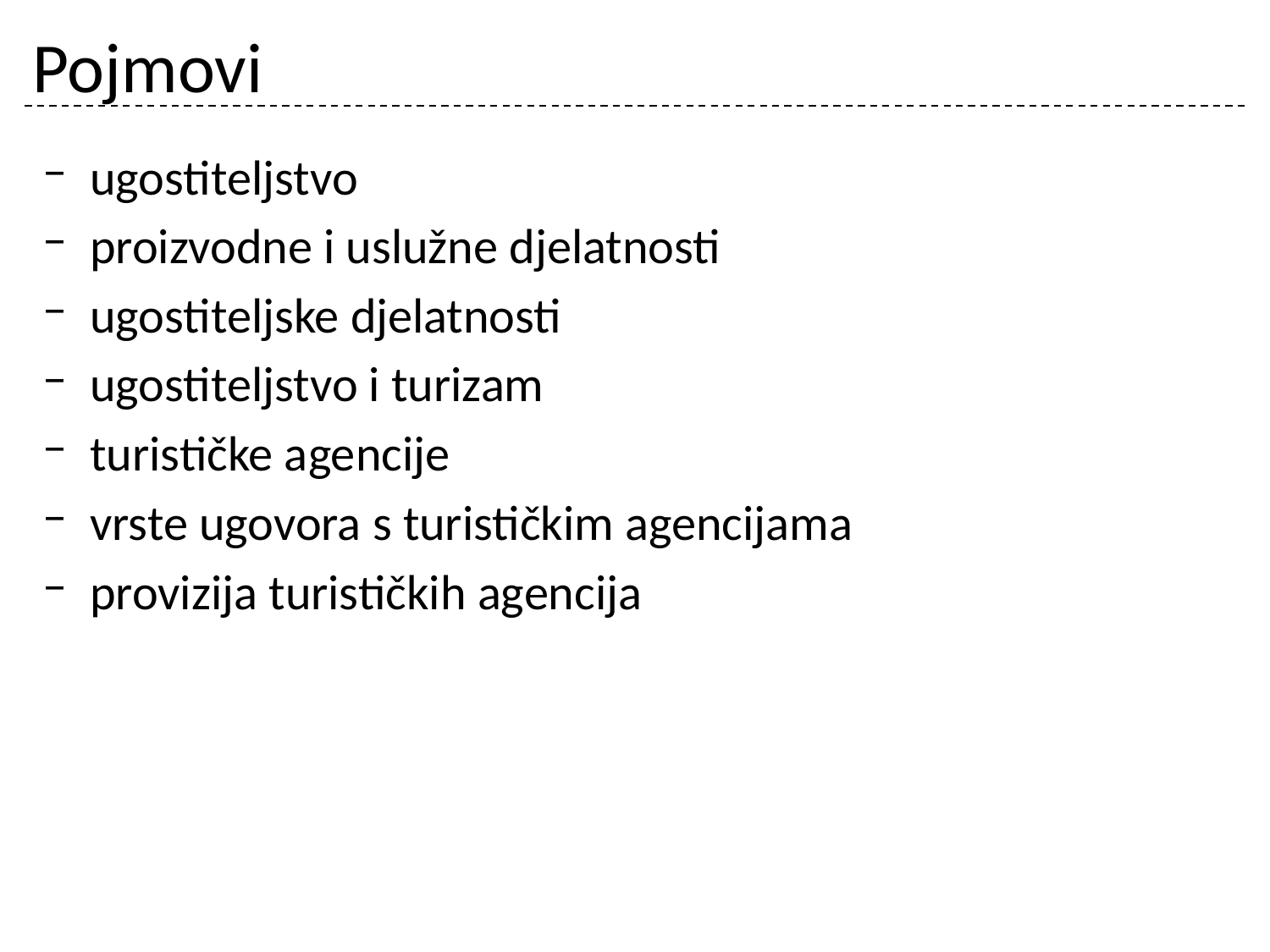

# Pojmovi
ugostiteljstvo
proizvodne i uslužne djelatnosti
ugostiteljske djelatnosti
ugostiteljstvo i turizam
turističke agencije
vrste ugovora s turističkim agencijama
provizija turističkih agencija